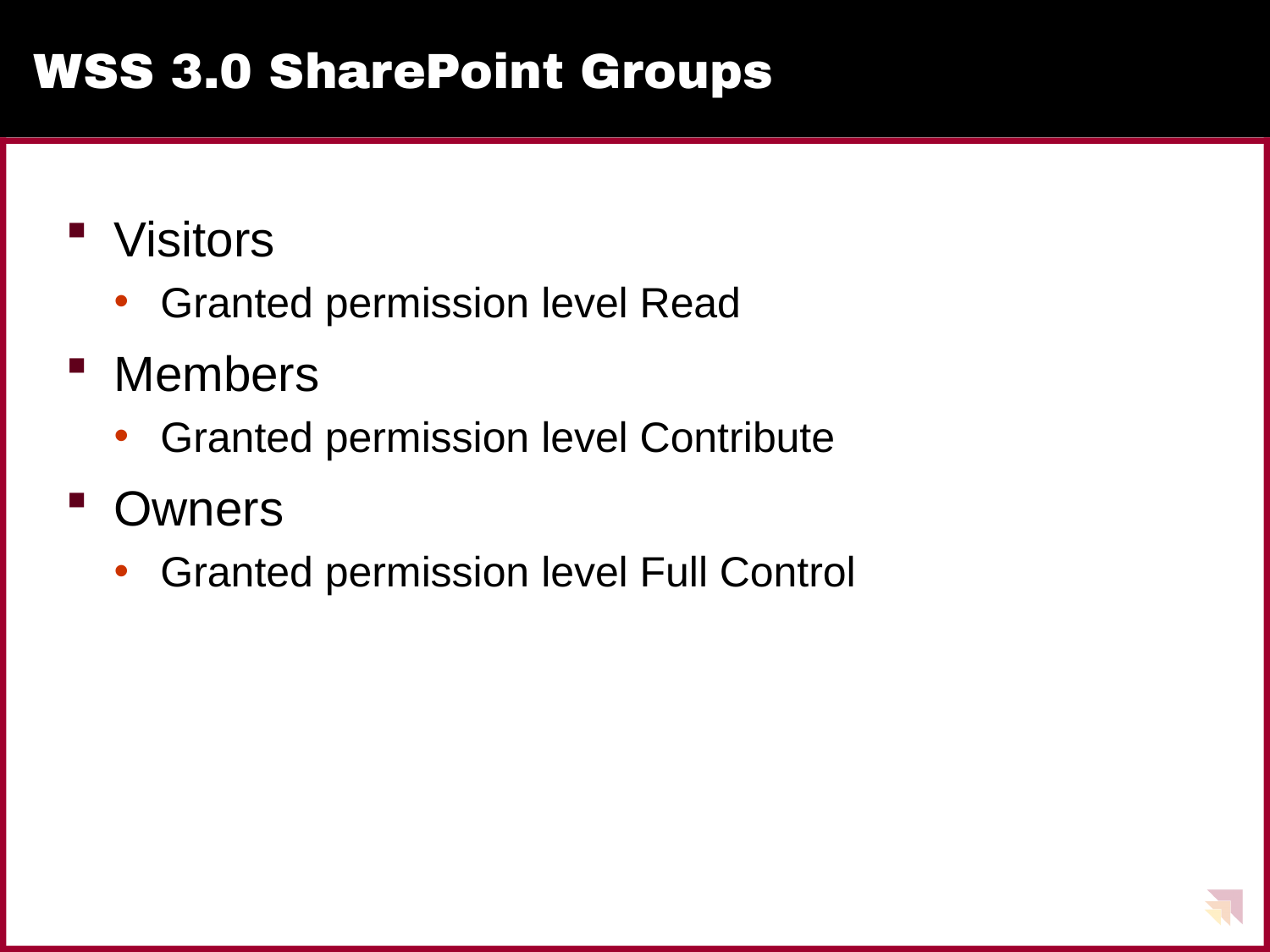

# WSS 3.0 SharePoint Groups
Visitors
Granted permission level Read
Members
Granted permission level Contribute
Owners
Granted permission level Full Control